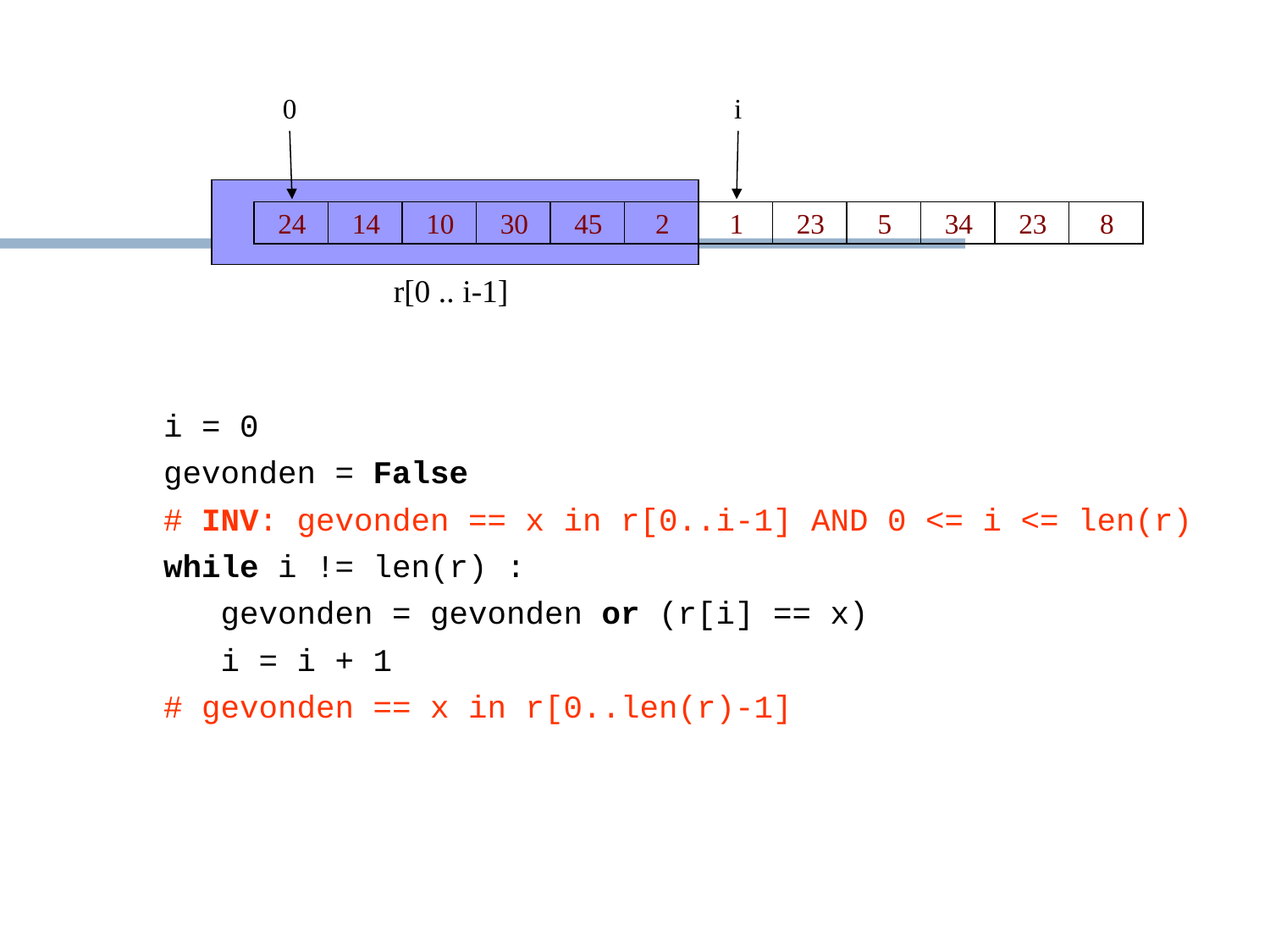

0
i

24

14

10

30

45

2

1

23

5

34

23

8

r[0 .. i-1]
i = 0
gevonden = False
# INV: gevonden == x in r[0..i-1] AND 0 <= i <= len(r)
while i != len(r) :
   gevonden = gevonden or (r[i] == x)
   i = i + 1
# gevonden == x in r[0..len(r)-1]